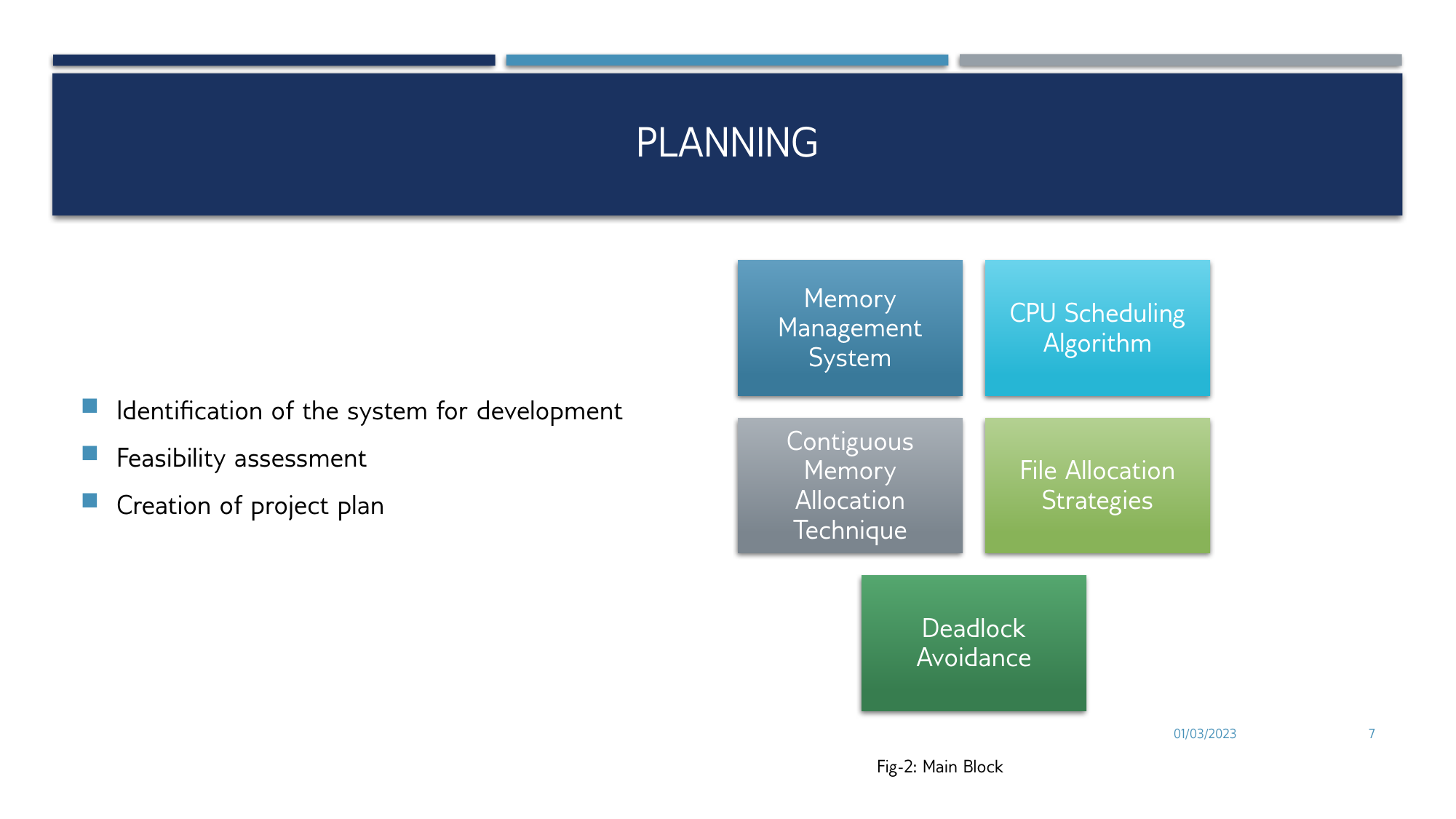

# Planning
Identification of the system for development
Feasibility assessment
Creation of project plan

Memory Management System
CPU Scheduling Algorithm
Contiguous Memory Allocation Technique
File Allocation Strategies
Deadlock Avoidance
01/03/2023
7
Fig-2: Main Block